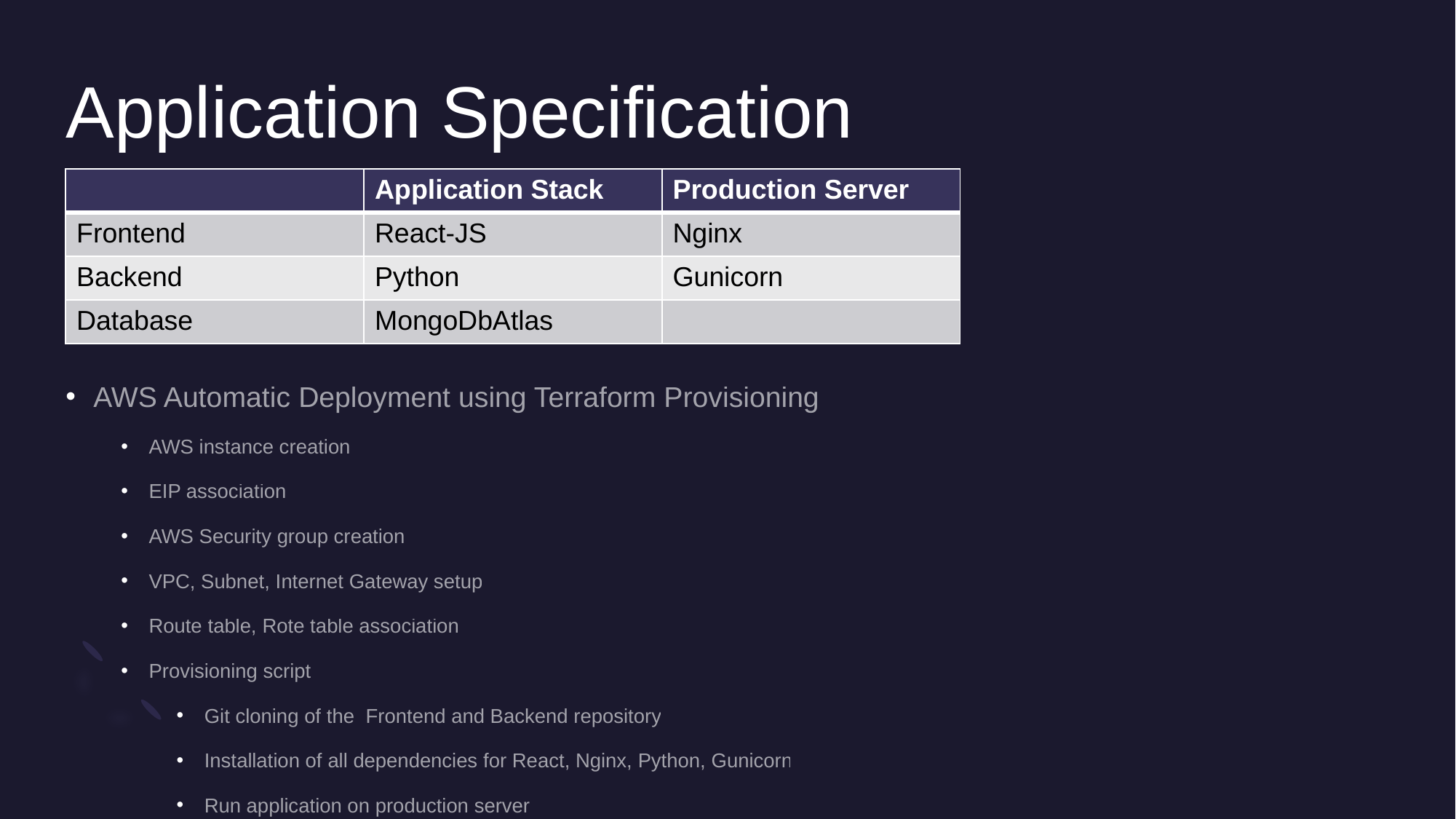

# Application Specification
|  | Application Stack | Production Server |
| --- | --- | --- |
| Frontend | React-JS | Nginx |
| Backend | Python | Gunicorn |
| Database | MongoDbAtlas |  |

AWS Automatic Deployment using Terraform Provisioning
AWS instance creation
EIP association
AWS Security group creation
VPC, Subnet, Internet Gateway setup
Route table, Rote table association
Provisioning script
Git cloning of the  Frontend and Backend repository
Installation of all dependencies for React, Nginx, Python, Gunicorn
Run application on production server